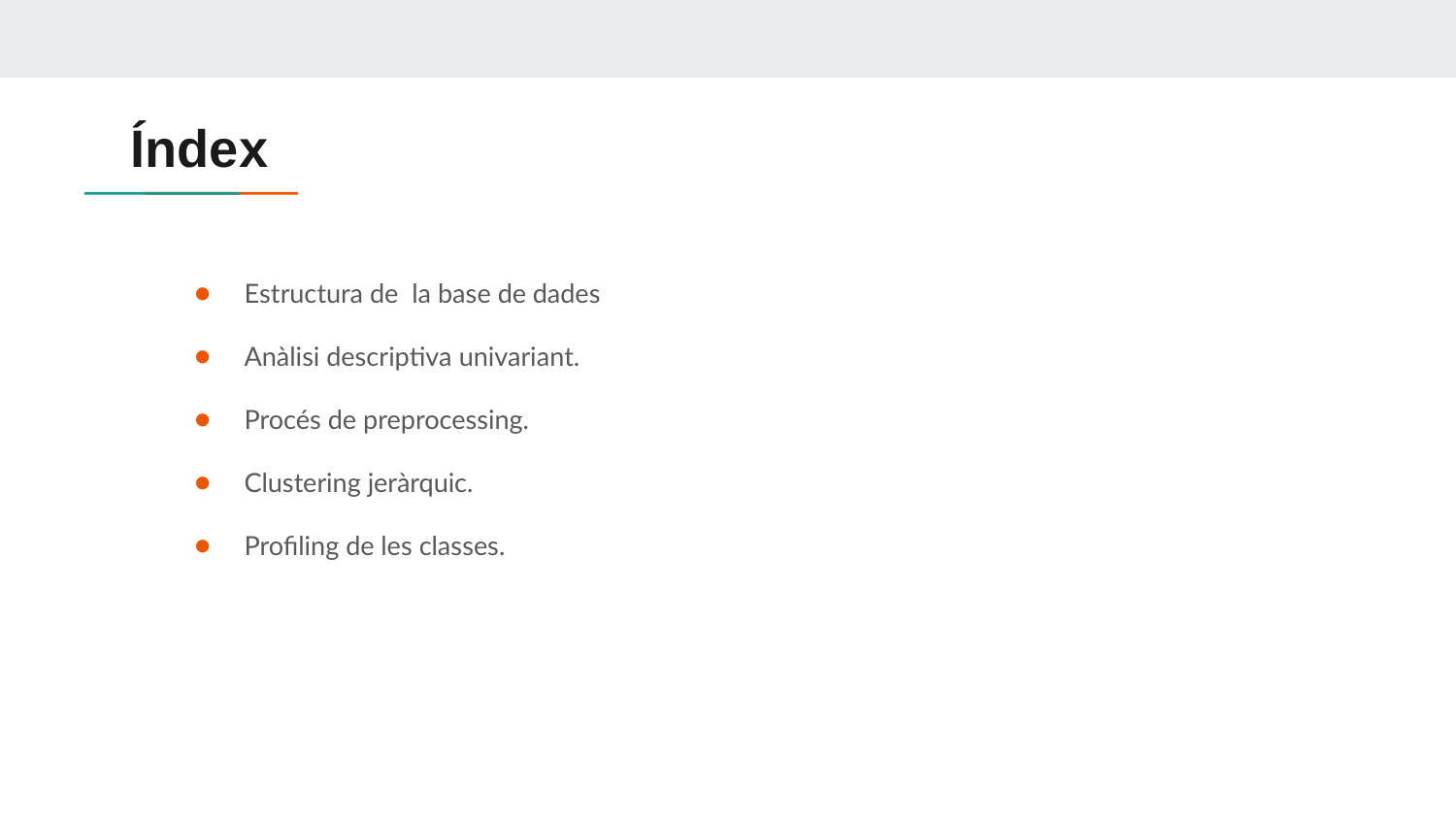

# Índex
Estructura de  la base de dades
Anàlisi descriptiva univariant.
Procés de preprocessing.
Clustering jeràrquic.
Profiling de les classes.